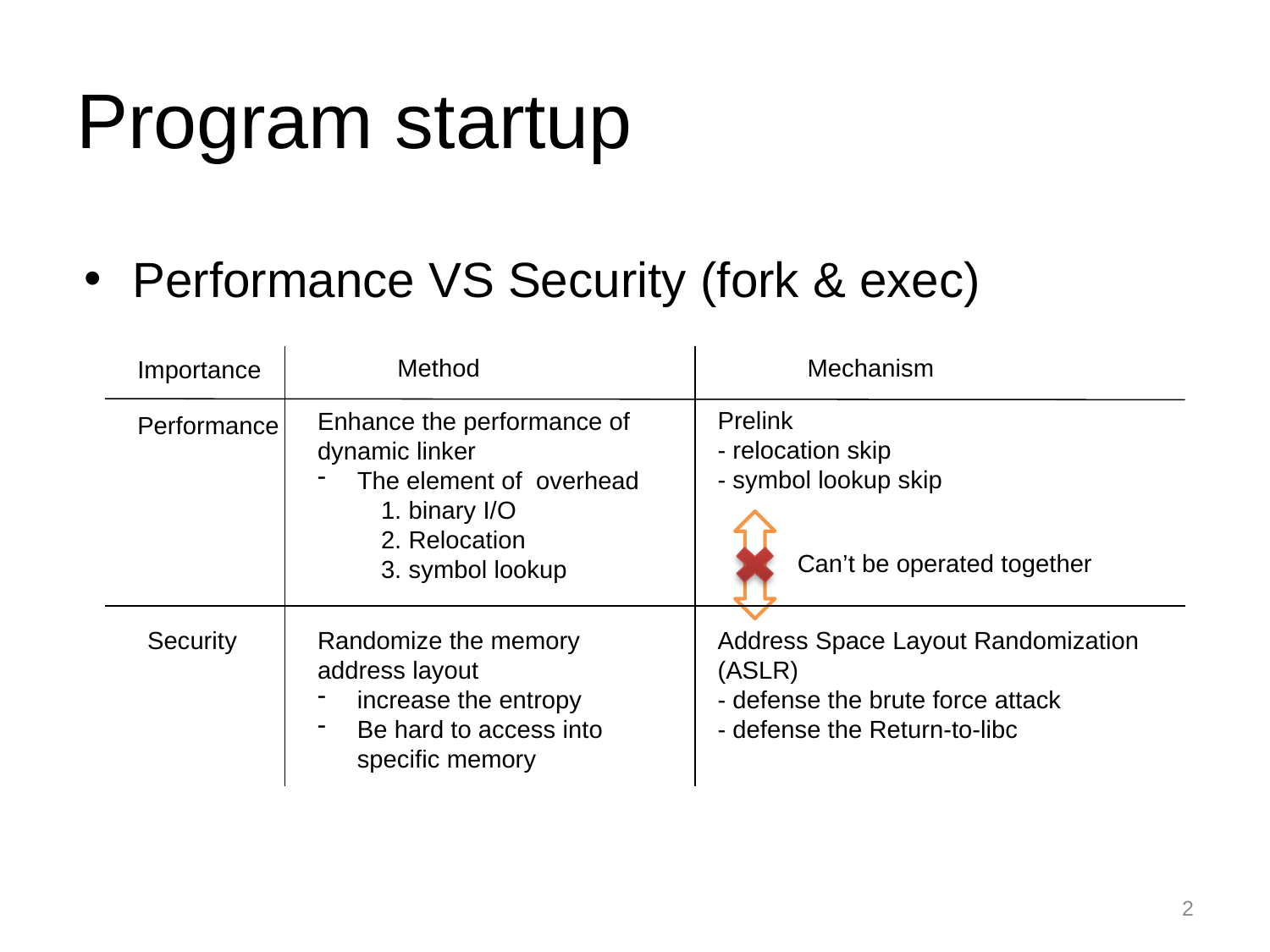

# Program startup
Performance VS Security (fork & exec)
Method
Mechanism
Importance
Prelink
- relocation skip
- symbol lookup skip
Enhance the performance of dynamic linker
The element of  overhead
1. binary I/O
2. Relocation
3. symbol lookup
Performance

Can’t be operated together
Security
Randomize the memory address layout
increase the entropy
Be hard to access into specific memory

Address Space Layout Randomization
(ASLR)
- defense the brute force attack
- defense the Return-to-libc

2